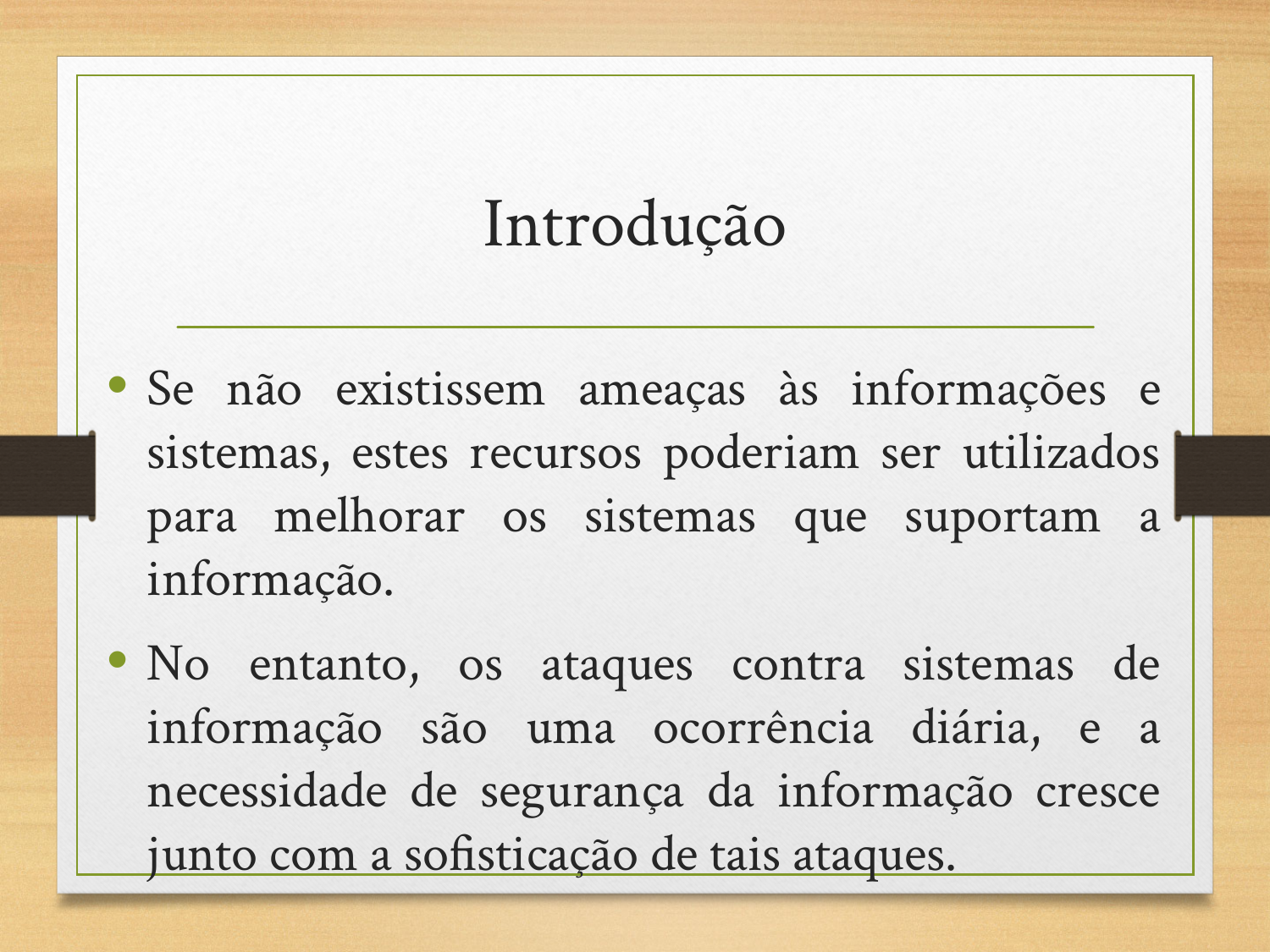

# Introdução
Se não existissem ameaças às informações e sistemas, estes recursos poderiam ser utilizados para melhorar os sistemas que suportam a informação.
No entanto, os ataques contra sistemas de informação são uma ocorrência diária, e a necessidade de segurança da informação cresce junto com a sofisticação de tais ataques.